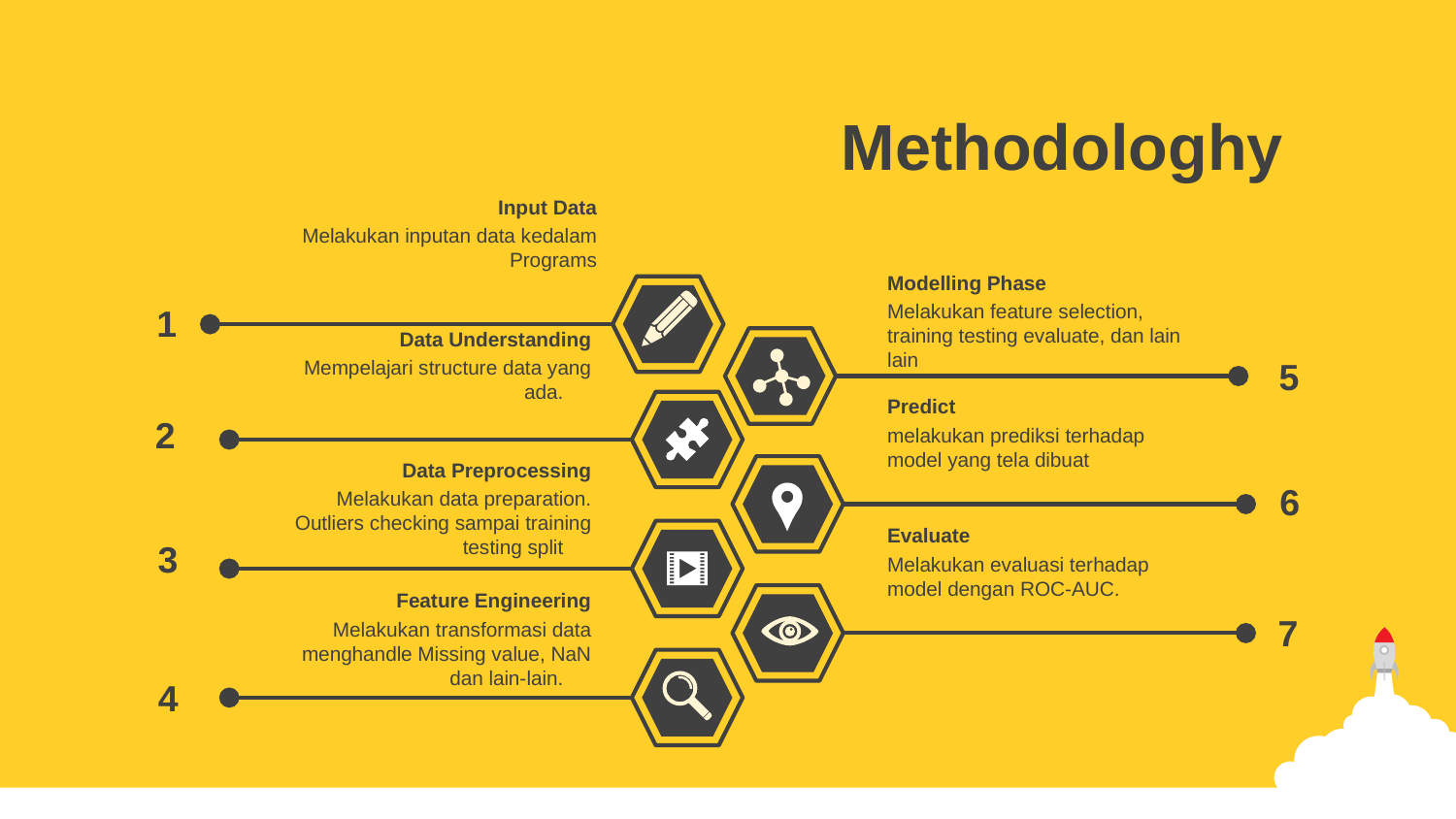

Methodologhy
Input Data
Melakukan inputan data kedalam Programs
Modelling Phase
Melakukan feature selection, training testing evaluate, dan lain lain

1
Data Understanding
Mempelajari structure data yang ada.

5

Predict
melakukan prediksi terhadap model yang tela dibuat

2

Data Preprocessing
Melakukan data preparation. Outliers checking sampai training testing split

6

Evaluate
Melakukan evaluasi terhadap model dengan ROC-AUC.

3

Feature Engineering
Melakukan transformasi data menghandle Missing value, NaN dan lain-lain.

7

4